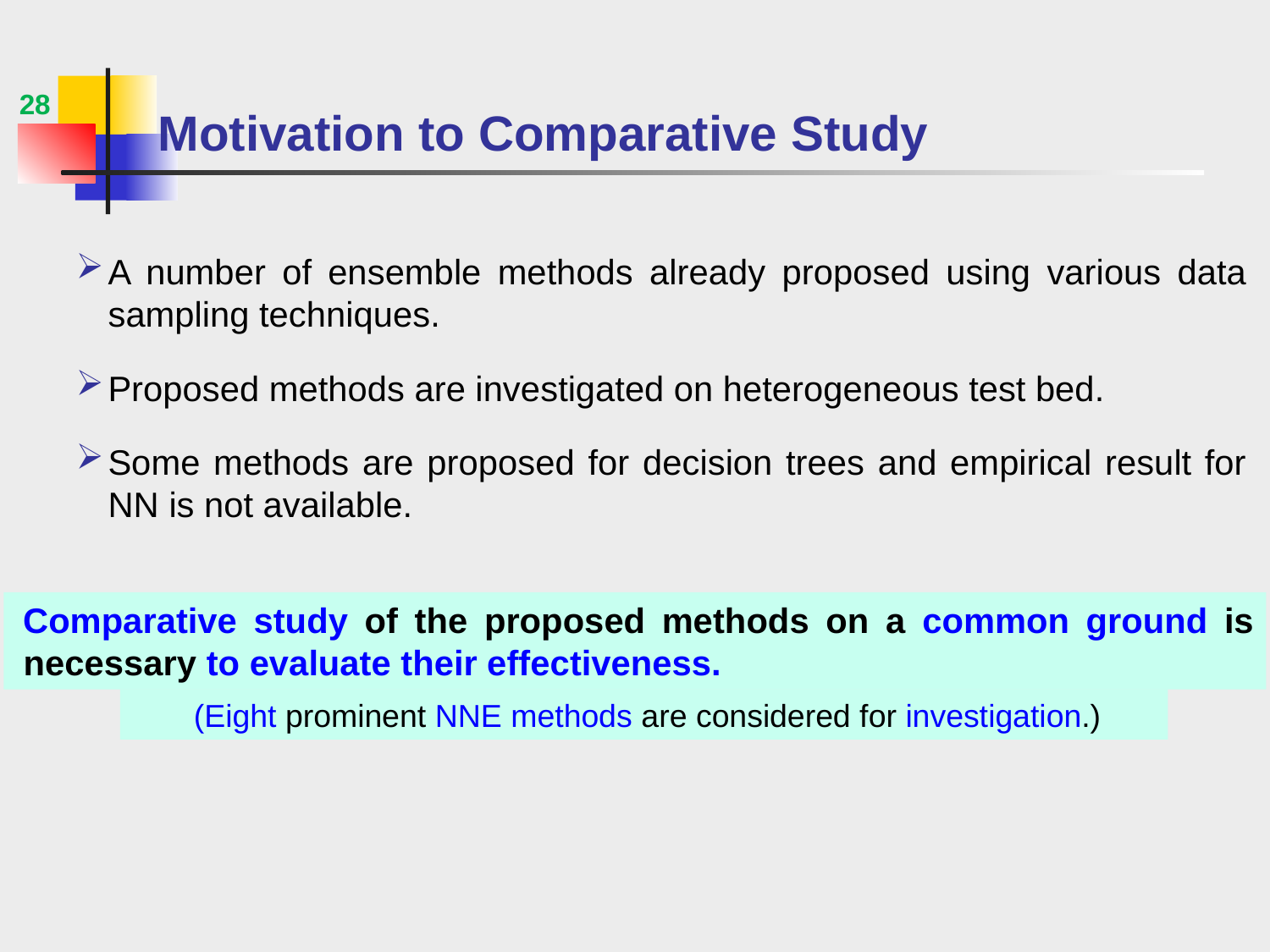

# Motivation to Comparative Study
28
A number of ensemble methods already proposed using various data sampling techniques.
Proposed methods are investigated on heterogeneous test bed.
Some methods are proposed for decision trees and empirical result for NN is not available.
Comparative study of the proposed methods on a common ground is necessary to evaluate their effectiveness.
(Eight prominent NNE methods are considered for investigation.)